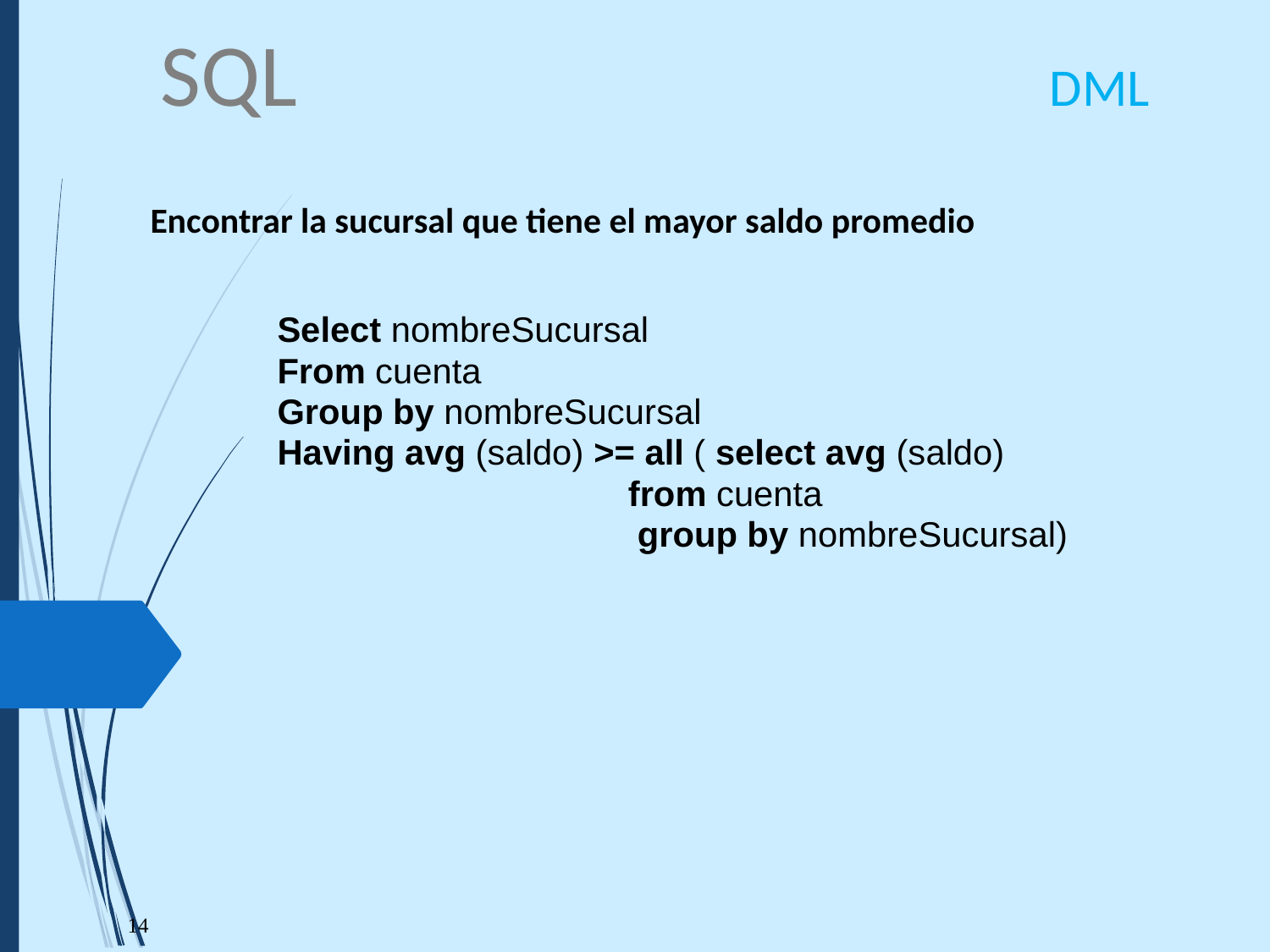

SQL						DML
Encontrar la sucursal que tiene el mayor saldo promedio

	Select nombreSucursal
	From cuenta
	Group by nombreSucursal
	Having avg (saldo) >= all ( select avg (saldo)
       		                       from cuenta
	                                     group by nombreSucursal)

14